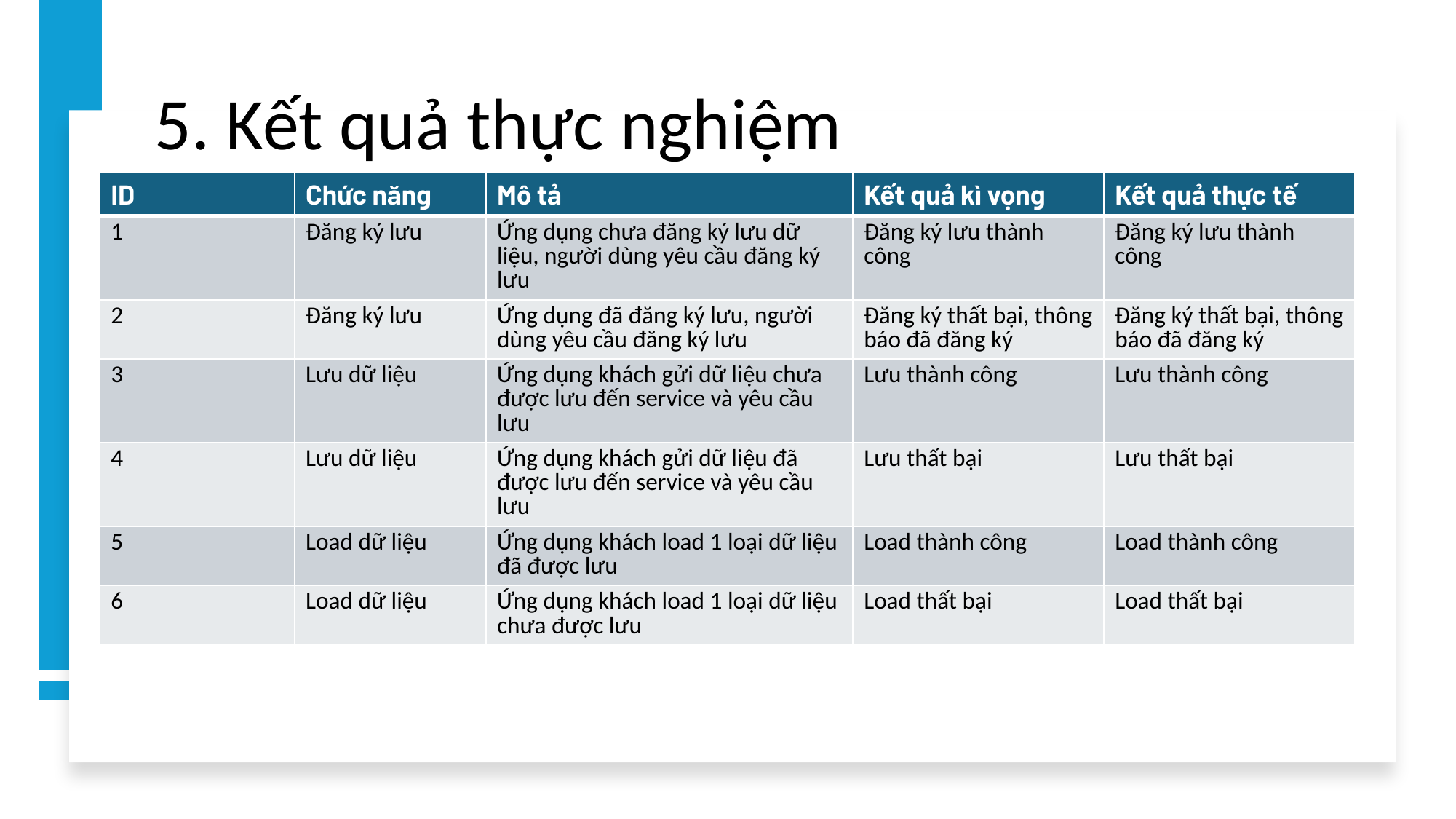

# 5. Kết quả thực nghiệm

| ID | Chức năng | Mô tả | Kết quả kì vọng | Kết quả thực tế |
| --- | --- | --- | --- | --- |
| 1 | Đăng ký lưu | Ứng dụng chưa đăng ký lưu dữ liệu, người dùng yêu cầu đăng ký lưu | Đăng ký lưu thành công | Đăng ký lưu thành công |
| 2 | Đăng ký lưu | Ứng dụng đã đăng ký lưu, người dùng yêu cầu đăng ký lưu | Đăng ký thất bại, thông báo đã đăng ký | Đăng ký thất bại, thông báo đã đăng ký |
| 3 | Lưu dữ liệu | Ứng dụng khách gửi dữ liệu chưa được lưu đến service và yêu cầu lưu | Lưu thành công | Lưu thành công |
| 4 | Lưu dữ liệu | Ứng dụng khách gửi dữ liệu đã được lưu đến service và yêu cầu lưu | Lưu thất bại | Lưu thất bại |
| 5 | Load dữ liệu | Ứng dụng khách load 1 loại dữ liệu đã được lưu | Load thành công | Load thành công |
| 6 | Load dữ liệu | Ứng dụng khách load 1 loại dữ liệu chưa được lưu | Load thất bại | Load thất bại |